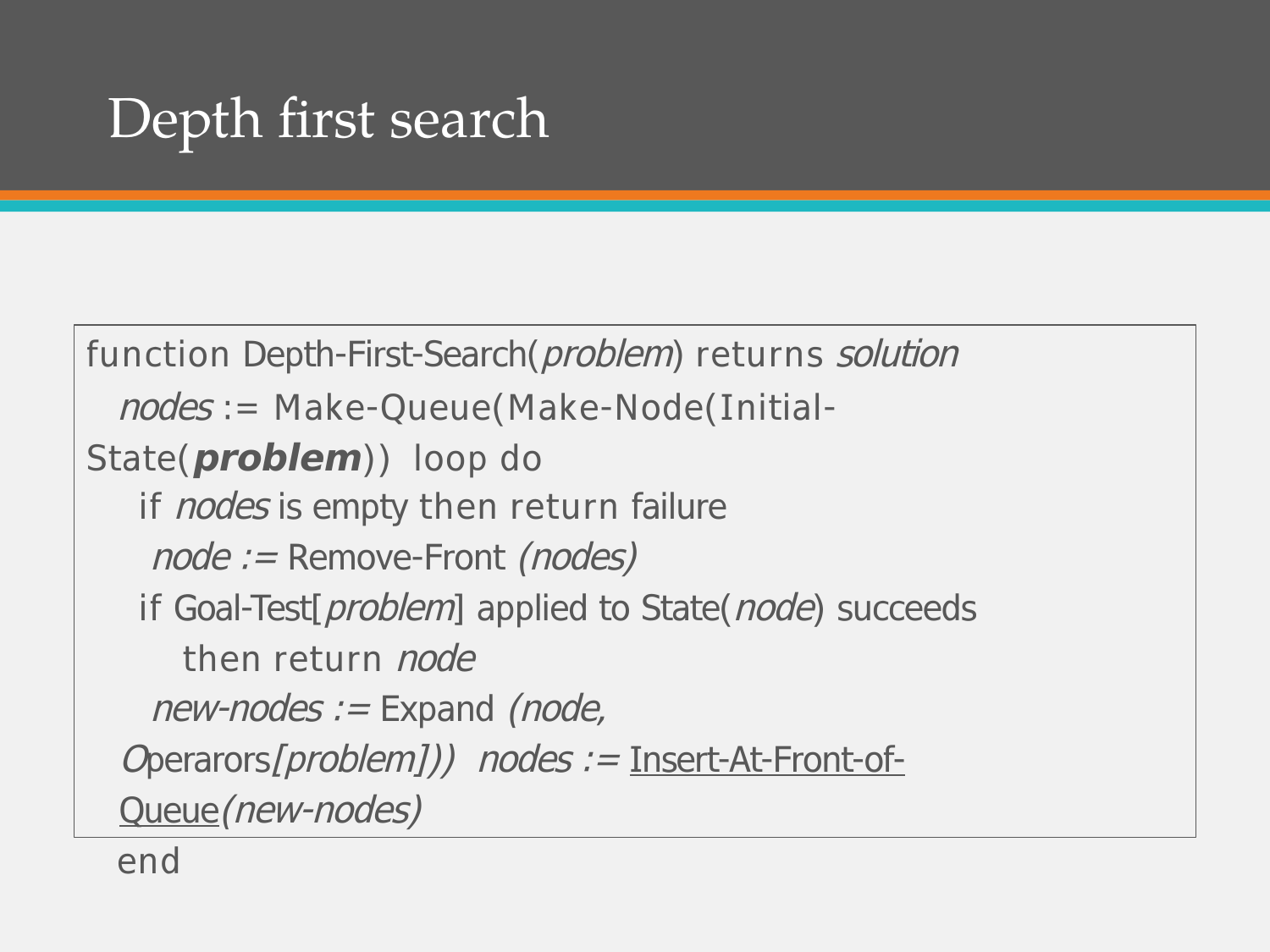

# Depth first search
function Depth-First-Search(problem) returns solution
nodes := Make-Queue(Make-Node(Initial-State(problem))  loop do
if nodes is empty then return failure
node := Remove-Front (nodes)
if Goal-Test[problem] applied to State(node) succeeds
then return node
new-nodes := Expand (node, Operarors[problem]))  nodes := Insert-At-Front-of-Queue(new-nodes)
end